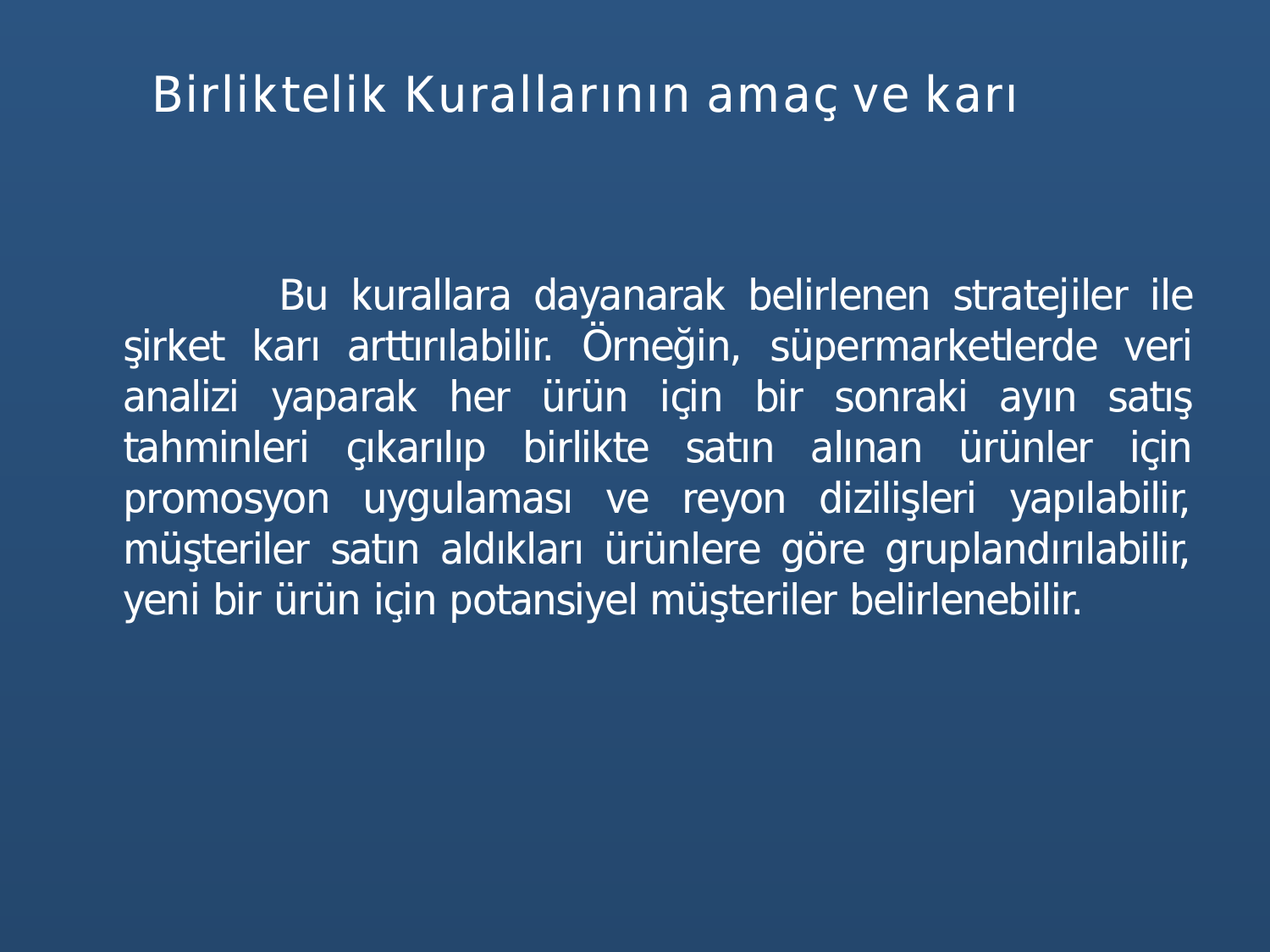

Birliktelik Kurallarının amaç ve karı

   		Bu kurallara dayanarak belirlenen stratejiler ile şirket karı arttırılabilir. Örneğin, süpermarketlerde veri analizi yaparak her ürün için bir sonraki ayın satış tahminleri çıkarılıp birlikte satın alınan ürünler için promosyon uygulaması ve reyon dizilişleri yapılabilir, müşteriler satın aldıkları ürünlere göre gruplandırılabilir, yeni bir ürün için potansiyel müşteriler belirlenebilir.